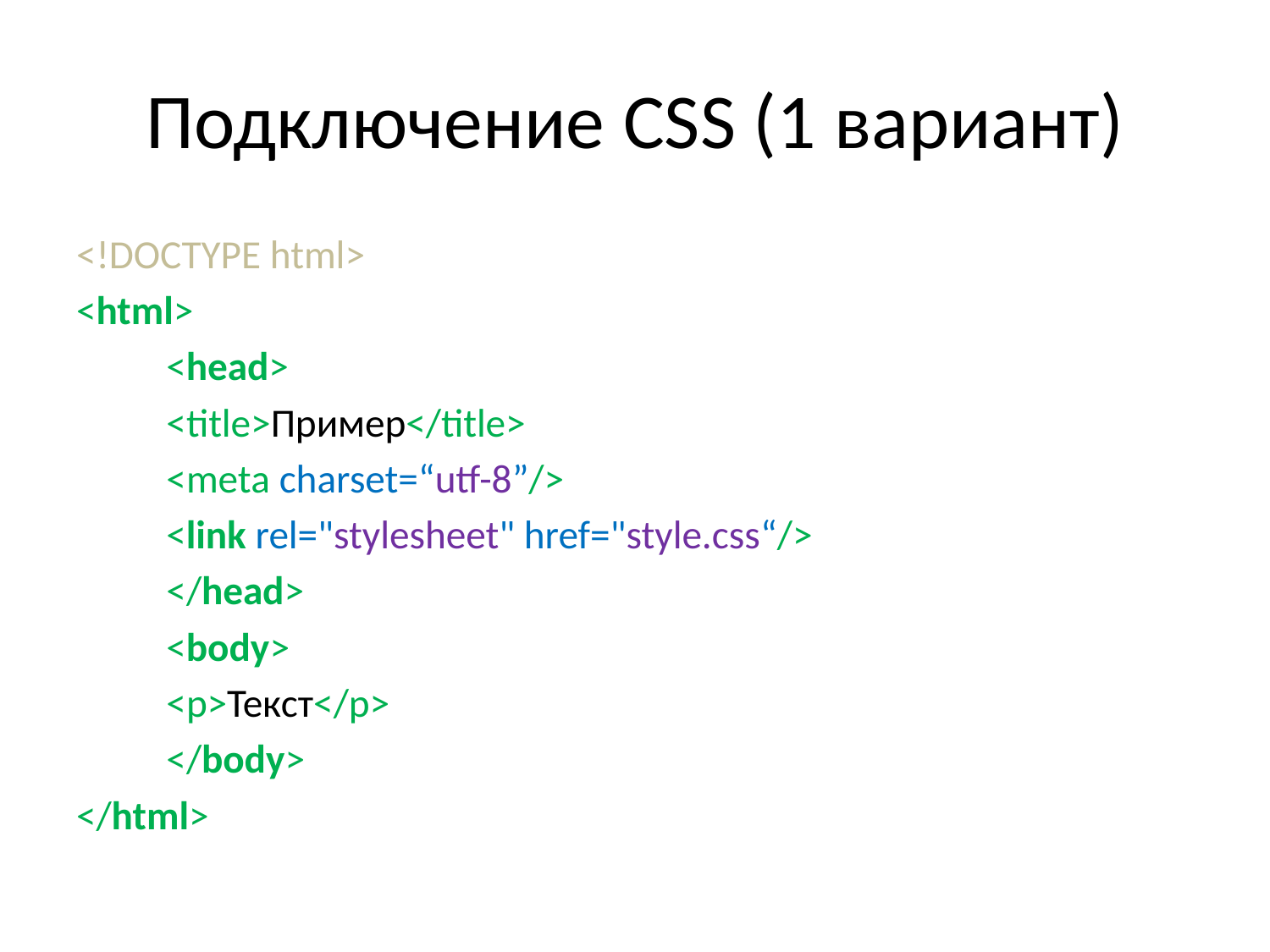

# Подключение CSS (1 вариант)
<!DOCTYPE html>
<html>
	<head>
		<title>Пример</title>
		<meta charset=“utf-8”/>
		<link rel="stylesheet" href="style.css“/>
	</head>
	<body>
		<p>Текст</p>
	</body>
</html>